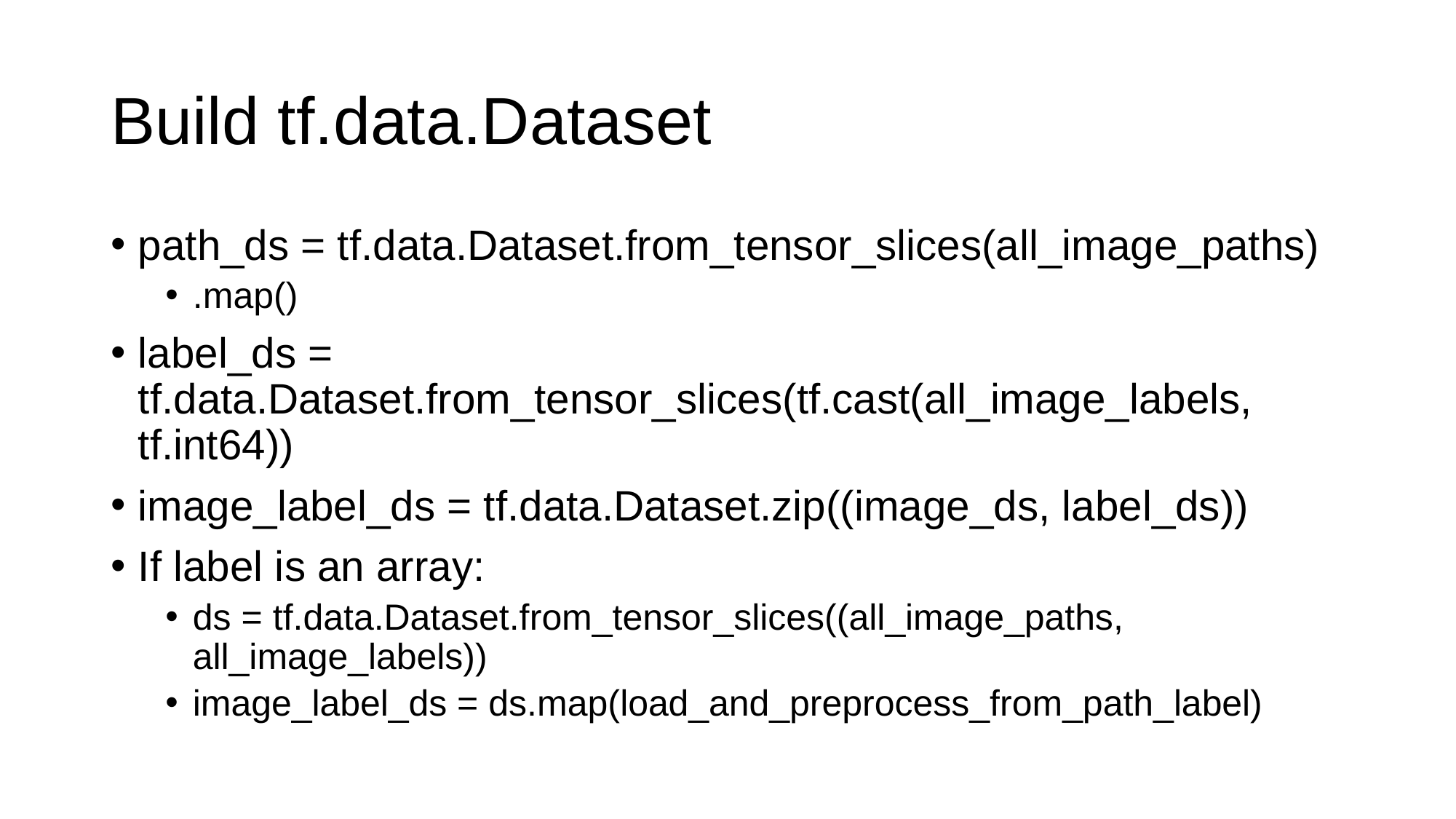

# Build tf.data.Dataset
path_ds = tf.data.Dataset.from_tensor_slices(all_image_paths)
.map()
label_ds = tf.data.Dataset.from_tensor_slices(tf.cast(all_image_labels, tf.int64))
image_label_ds = tf.data.Dataset.zip((image_ds, label_ds))
If label is an array:
ds = tf.data.Dataset.from_tensor_slices((all_image_paths, all_image_labels))
image_label_ds = ds.map(load_and_preprocess_from_path_label)